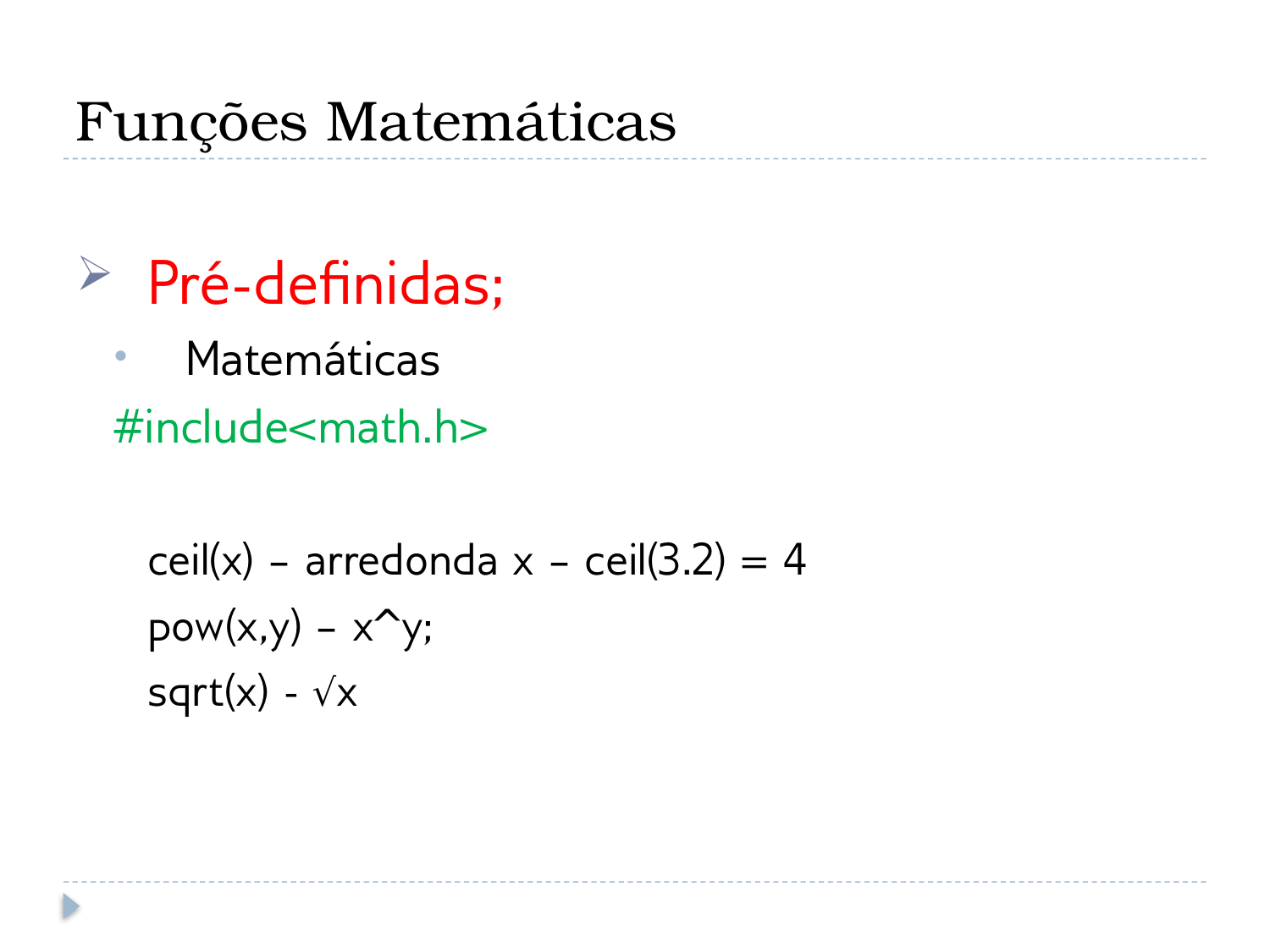

# Funções Matemáticas

Pré-definidas;
Matemáticas
#include<math.h>

	ceil(x) – arredonda x – ceil(3.2) = 4
	pow(x,y) – x^y;
	sqrt(x) - √x